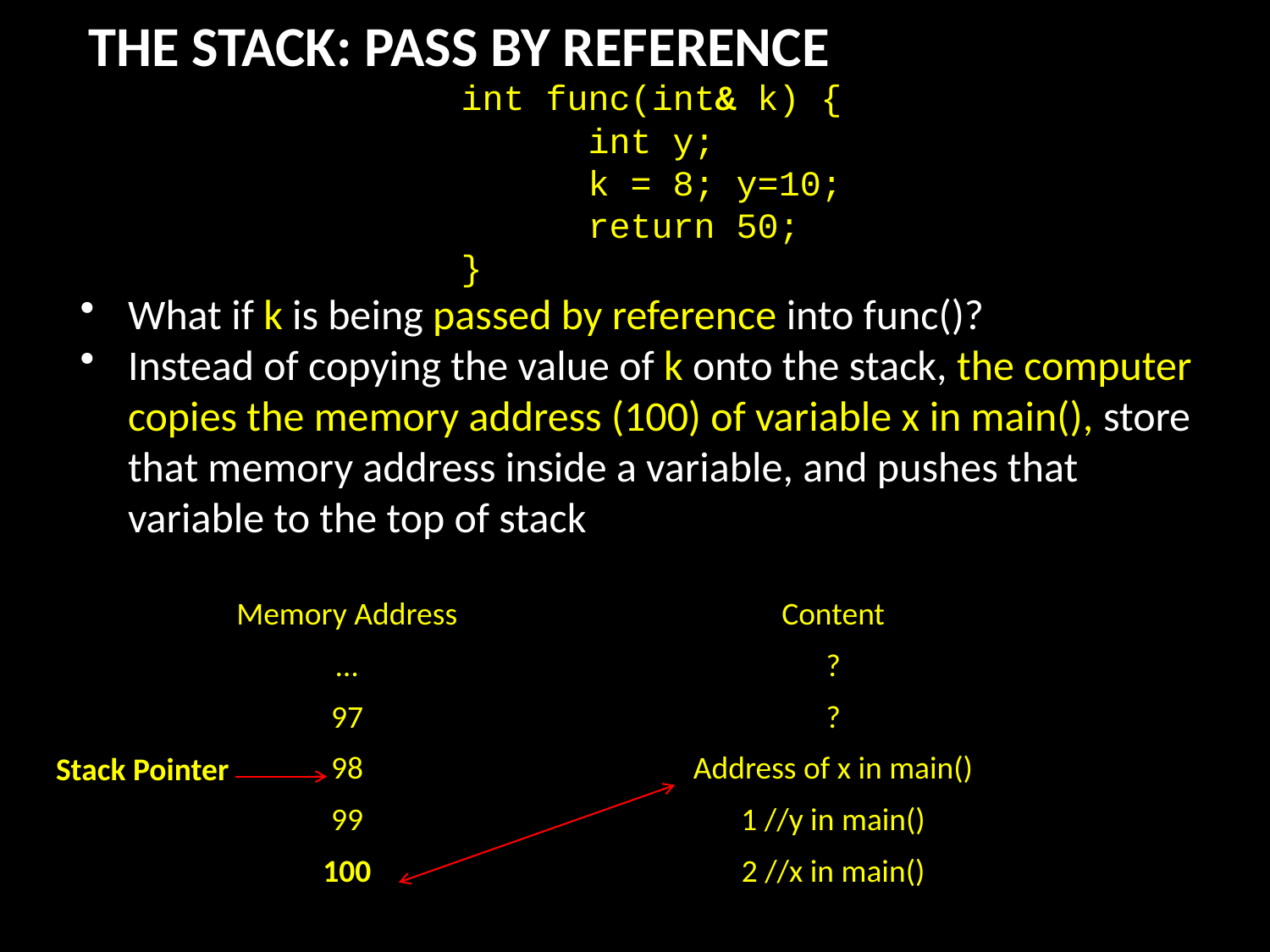

THE STACK: PASS BY REFERENCE
int func(int& k) {
	int y;
	k = 8; y=10;
	return 50;
}
What if k is being passed by reference into func()?
Instead of copying the value of k onto the stack, the computer copies the memory address (100) of variable x in main(), store that memory address inside a variable, and pushes that variable to the top of stack
| Memory Address | Content |
| --- | --- |
| … | ? |
| 97 | ? |
| 98 | Address of x in main() |
| 99 | 1 //y in main() |
| 100 | 2 //x in main() |
Stack Pointer